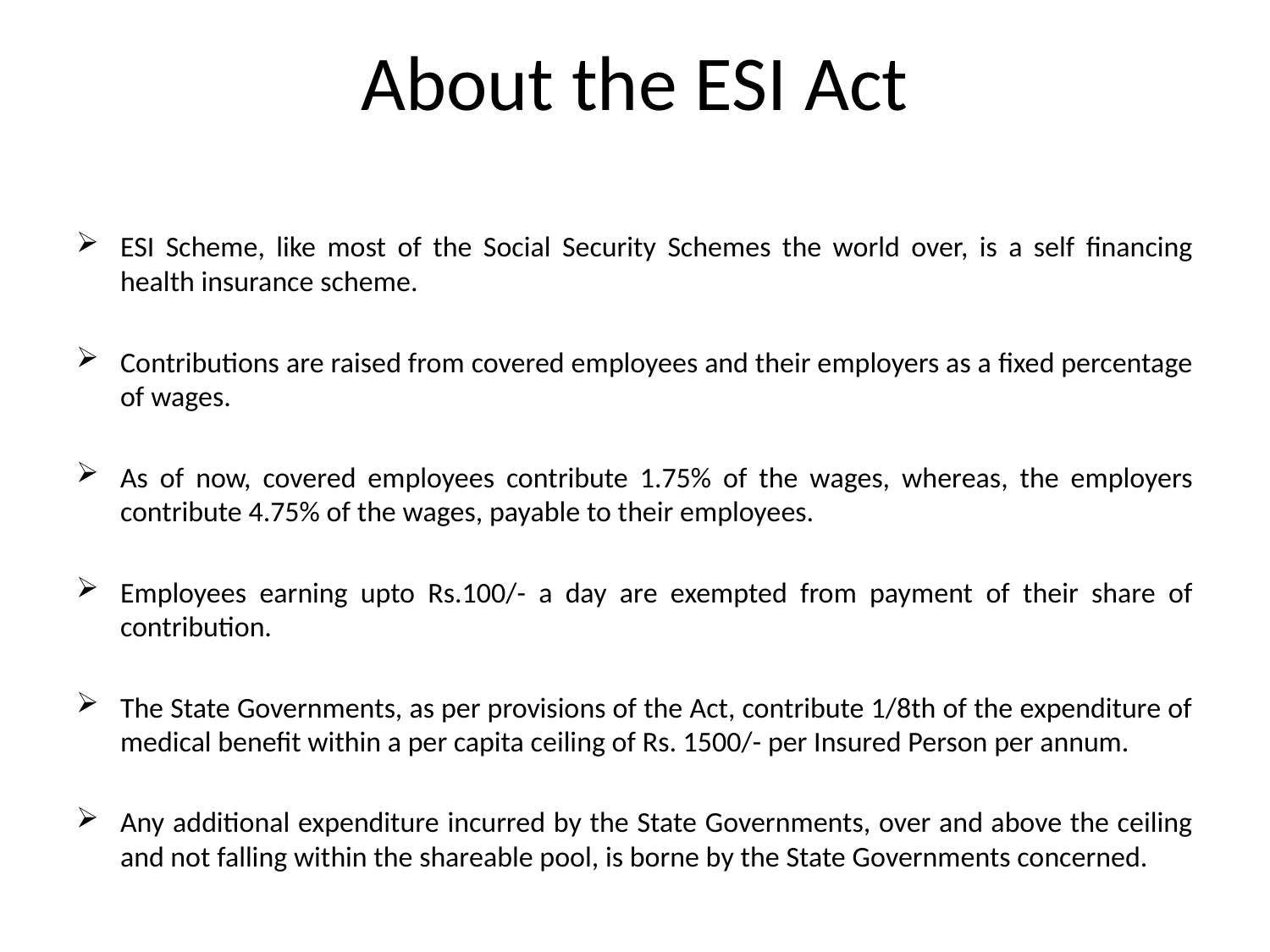

# About the ESI Act
ESI Scheme, like most of the Social Security Schemes the world over, is a self financing health insurance scheme.

Contributions are raised from covered employees and their employers as a fixed percentage of wages.

As of now, covered employees contribute 1.75% of the wages, whereas, the employers contribute 4.75% of the wages, payable to their employees.

Employees earning upto Rs.100/- a day are exempted from payment of their share of contribution.

The State Governments, as per provisions of the Act, contribute 1/8th of the expenditure of medical benefit within a per capita ceiling of Rs. 1500/- per Insured Person per annum.

Any additional expenditure incurred by the State Governments, over and above the ceiling and not falling within the shareable pool, is borne by the State Governments concerned.